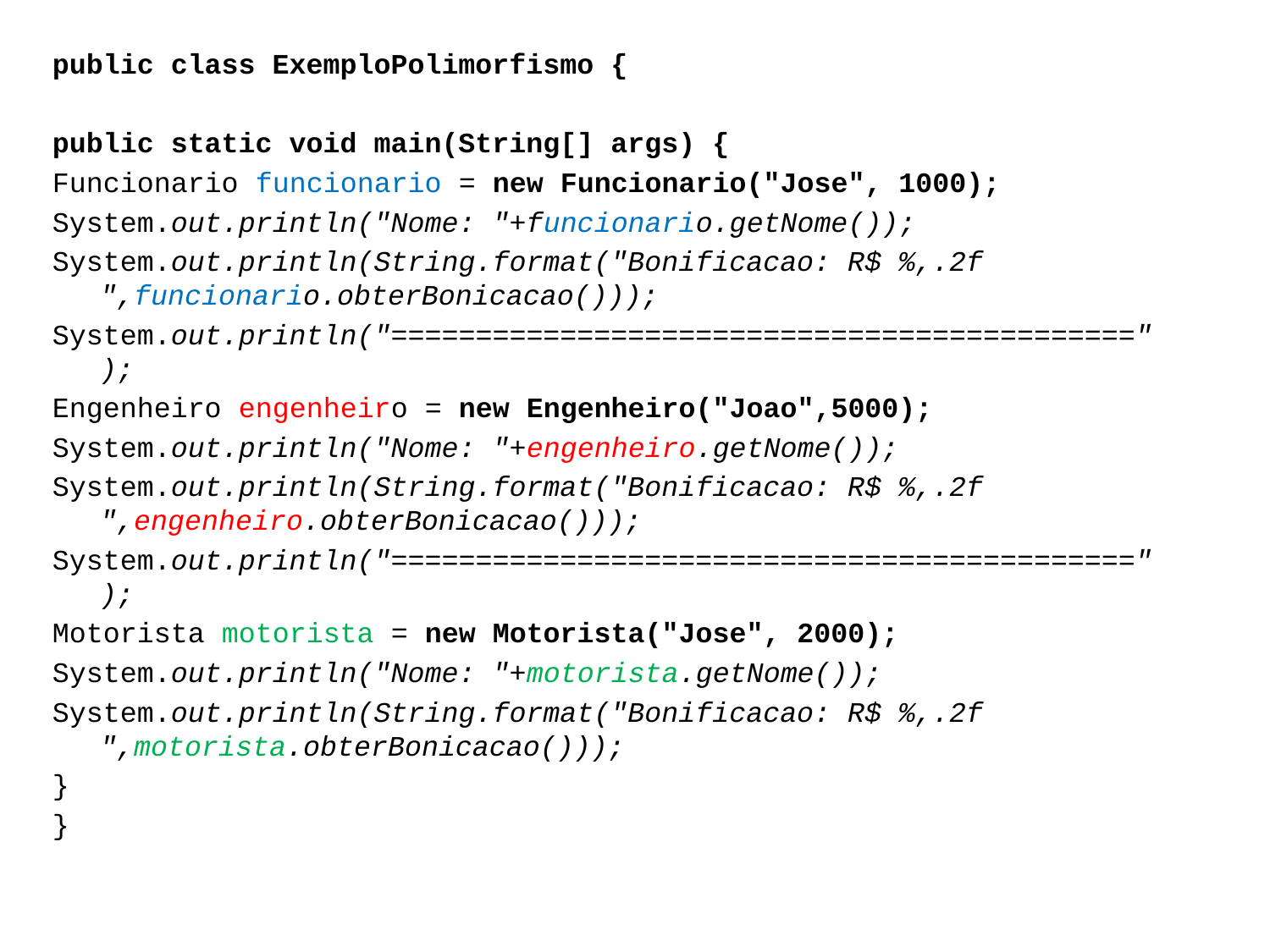

public class ExemploPolimorfismo {

public static void main(String[] args) {
Funcionario funcionario = new Funcionario("Jose", 1000);
System.out.println("Nome: "+funcionario.getNome());
System.out.println(String.format("Bonificacao: R$ %,.2f ",funcionario.obterBonicacao()));
System.out.println("============================================");
Engenheiro engenheiro = new Engenheiro("Joao",5000);
System.out.println("Nome: "+engenheiro.getNome());
System.out.println(String.format("Bonificacao: R$ %,.2f ",engenheiro.obterBonicacao()));
System.out.println("============================================");
Motorista motorista = new Motorista("Jose", 2000);
System.out.println("Nome: "+motorista.getNome());
System.out.println(String.format("Bonificacao: R$ %,.2f ",motorista.obterBonicacao()));
}
}